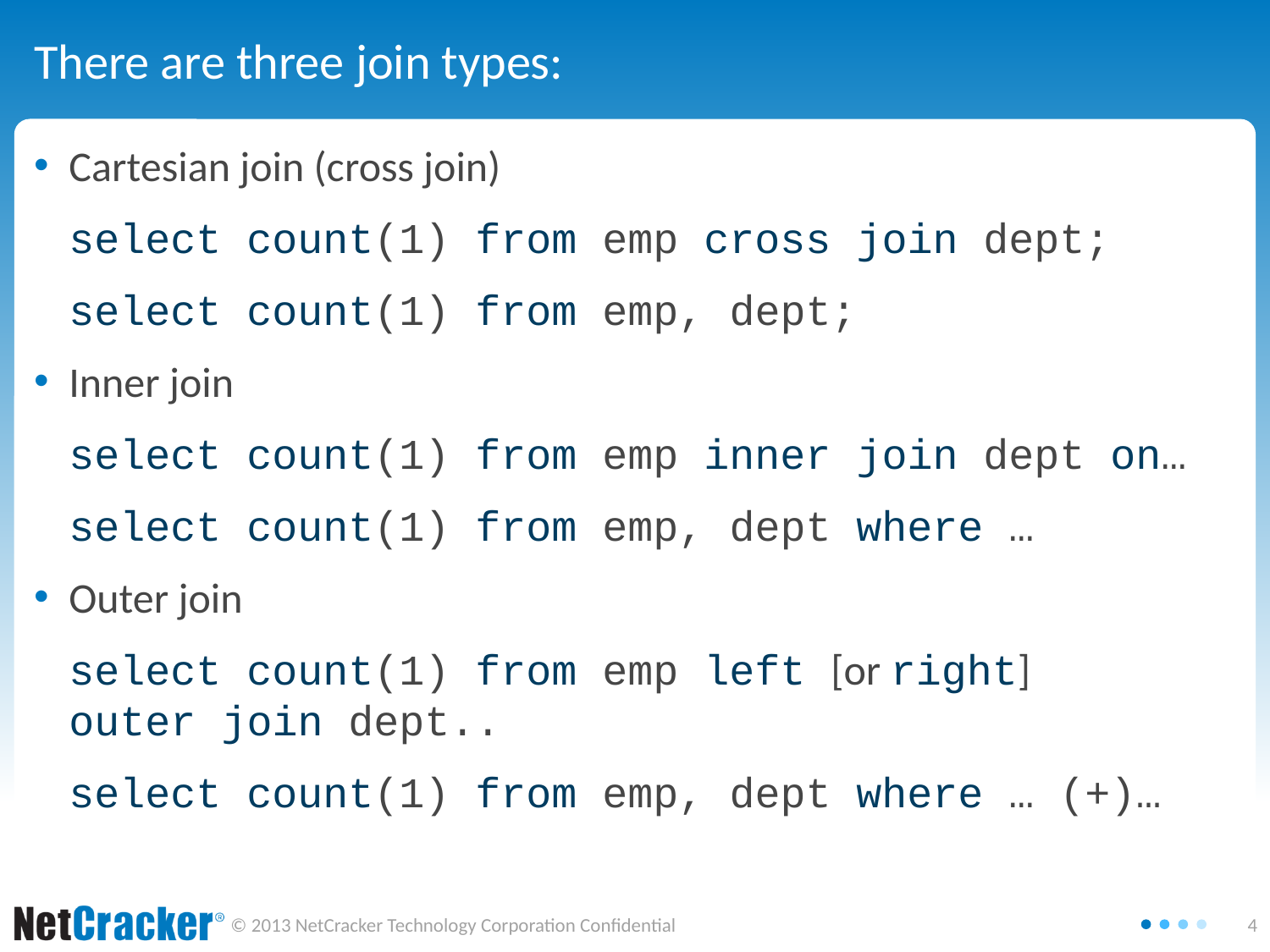

# There are three join types:
Cartesian join (cross join)
	select count(1) from emp cross join dept;
	select count(1) from emp, dept;
Inner join
	select count(1) from emp inner join dept on…
	select count(1) from emp, dept where …
Outer join
	select count(1) from emp left [or right]
outer join dept..
	select count(1) from emp, dept where … (+)…